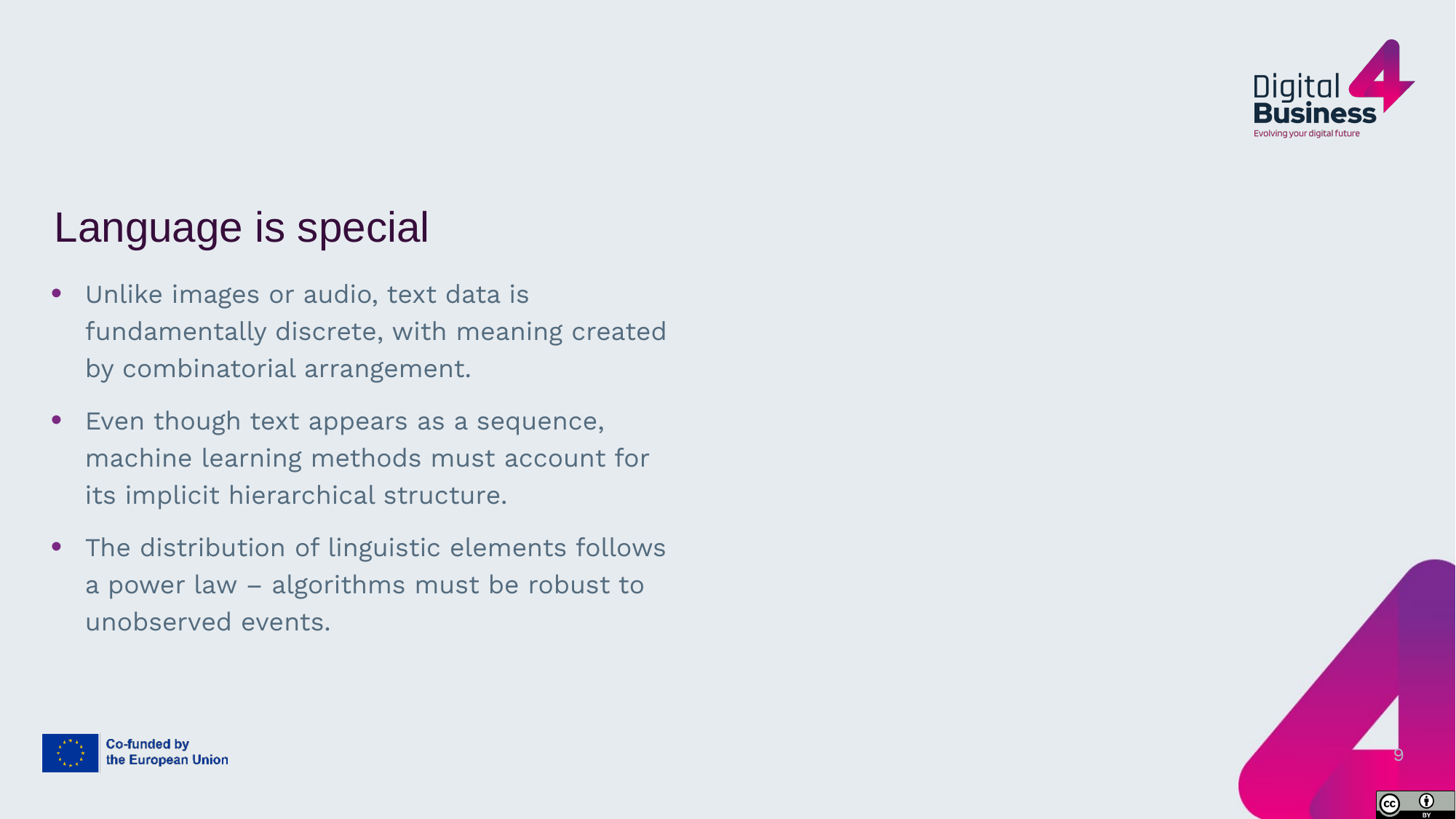

# Language is special
Unlike images or audio, text data is fundamentally discrete, with meaning created by combinatorial arrangement.
Even though text appears as a sequence, machine learning methods must account for its implicit hierarchical structure.
The distribution of linguistic elements follows a power law – algorithms must be robust to unobserved events.
9